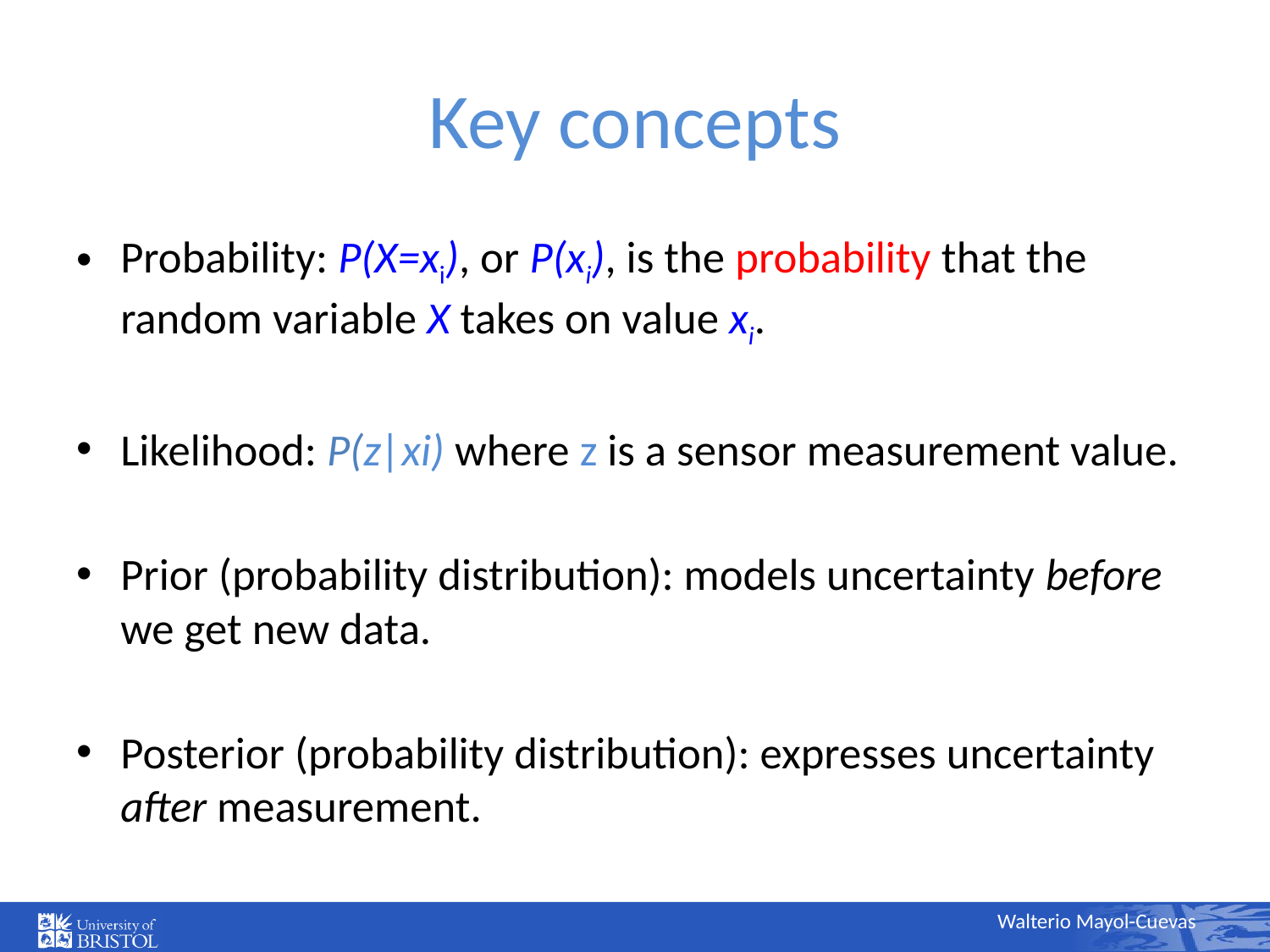

# Key concepts
Probability: P(X=xi), or P(xi), is the probability that the random variable X takes on value xi.

Likelihood: P(z|xi) where z is a sensor measurement value.

Prior (probability distribution): models uncertainty before we get new data.

Posterior (probability distribution): expresses uncertainty after measurement.